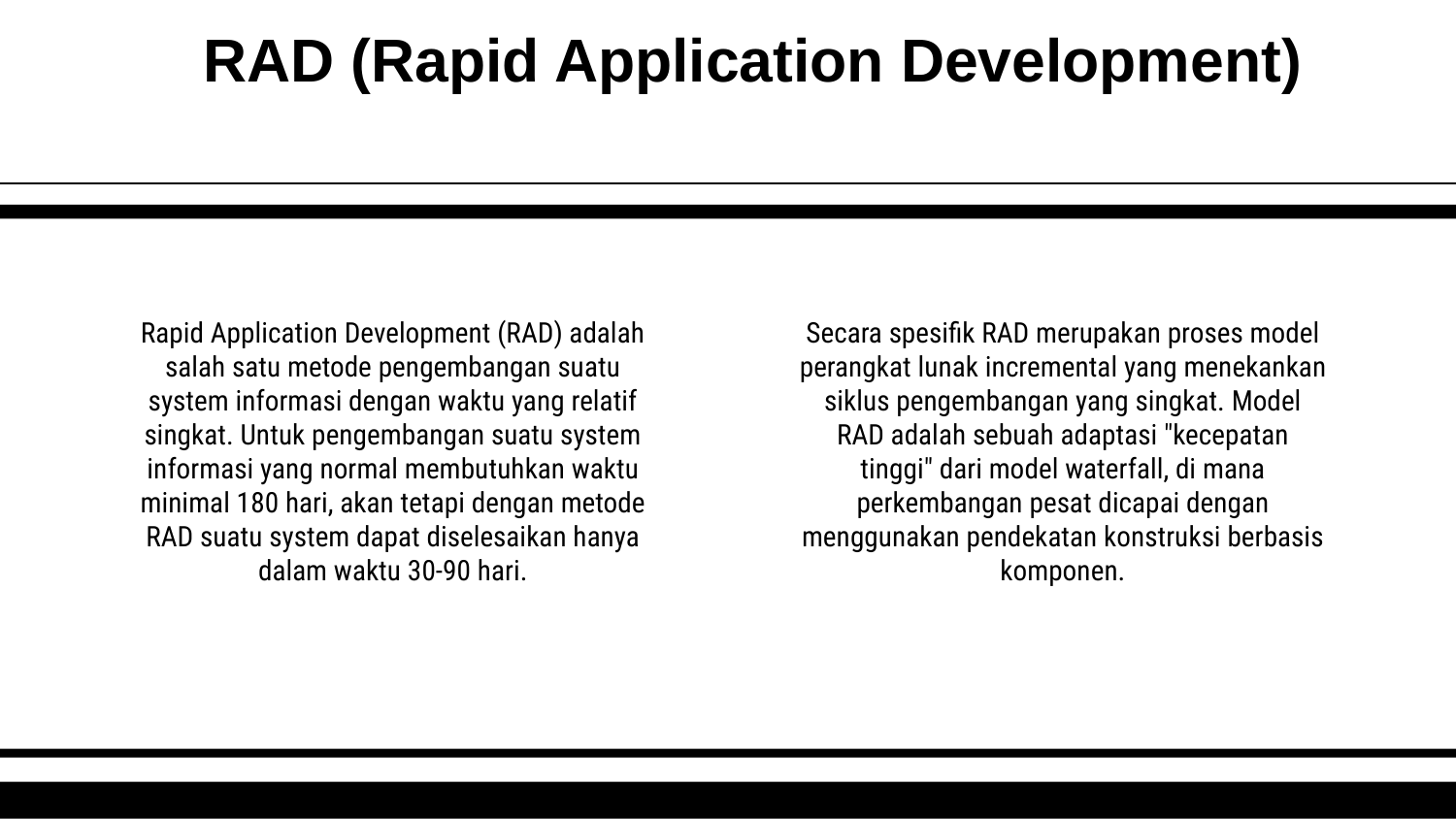

# RAD (Rapid Application Development)

Secara spesifik RAD merupakan proses model perangkat lunak incremental yang menekankan siklus pengembangan yang singkat. Model RAD adalah sebuah adaptasi "kecepatan tinggi" dari model waterfall, di mana perkembangan pesat dicapai dengan menggunakan pendekatan konstruksi berbasis komponen.
Rapid Application Development (RAD) adalah salah satu metode pengembangan suatu system informasi dengan waktu yang relatif singkat. Untuk pengembangan suatu system informasi yang normal membutuhkan waktu minimal 180 hari, akan tetapi dengan metode RAD suatu system dapat diselesaikan hanya dalam waktu 30-90 hari.